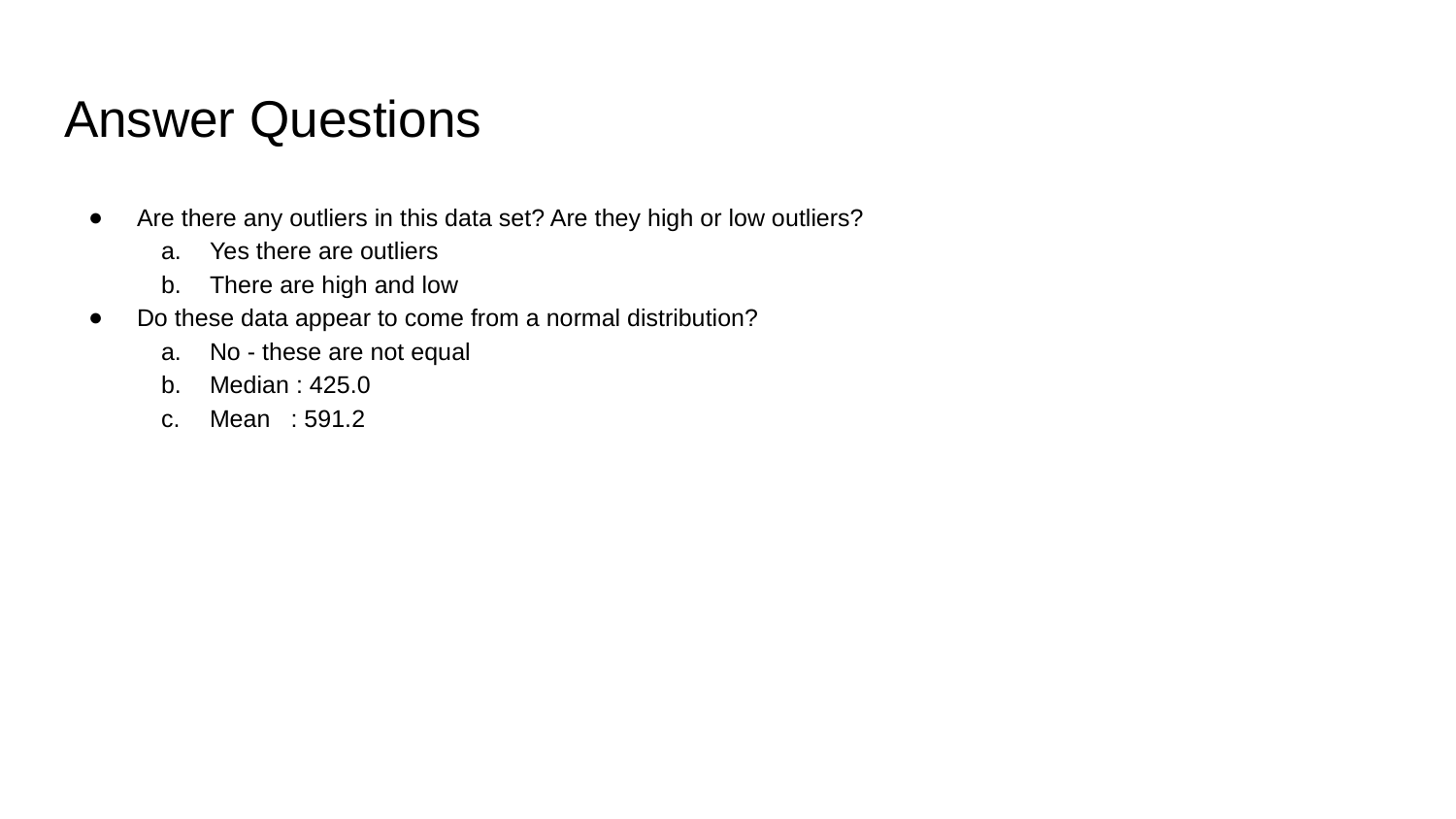

# Answer Questions
Are there any outliers in this data set? Are they high or low outliers?
Yes there are outliers
There are high and low
Do these data appear to come from a normal distribution?
No - these are not equal
Median : 425.0
Mean   : 591.2